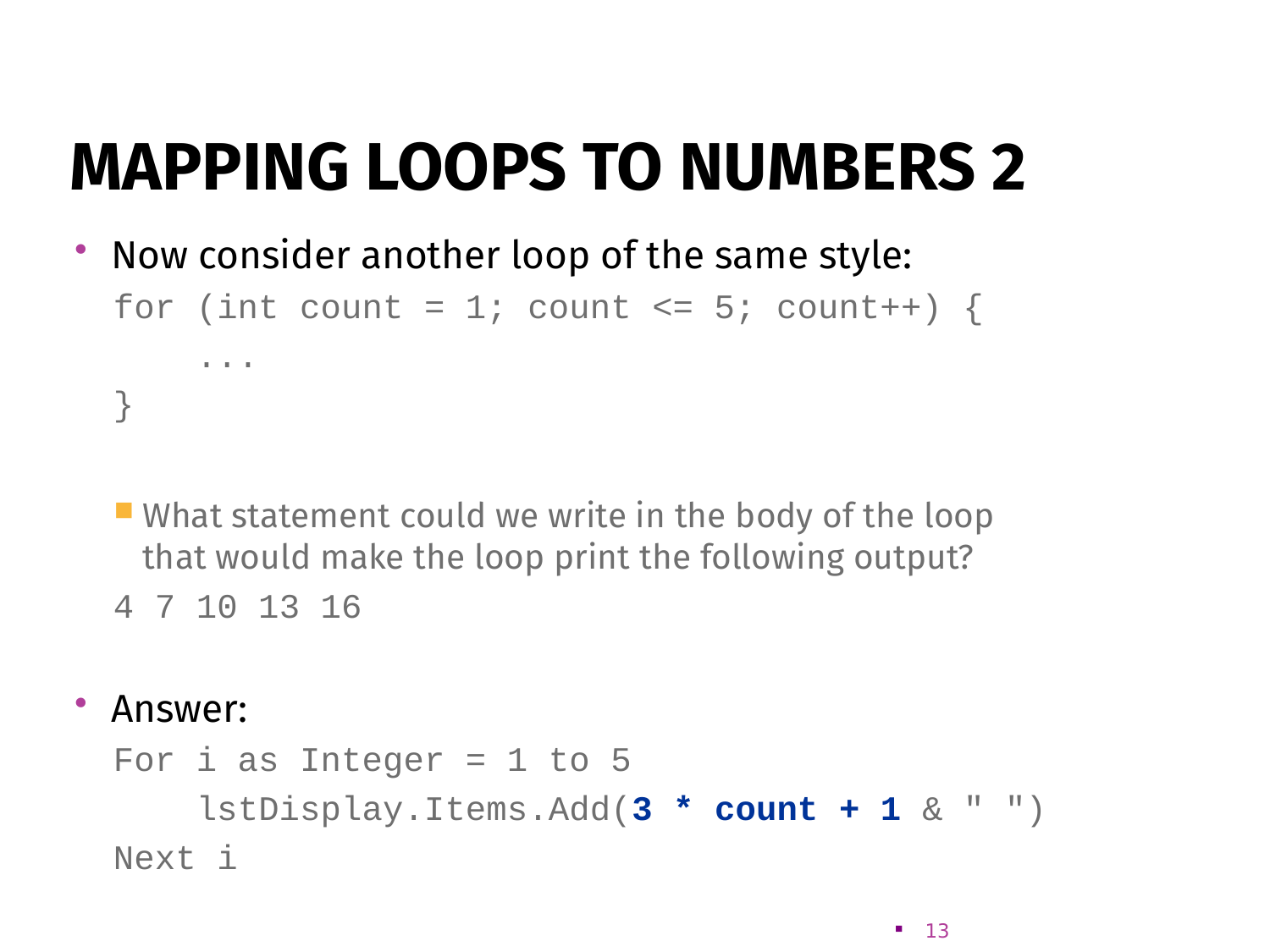

# Mapping loops to numbers 2
Now consider another loop of the same style:
for (int count = 1; count <= 5; count++) {
    ...
}

What statement could we write in the body of the loop that would make the loop print the following output?
4 7 10 13 16

Answer:
For i as Integer = 1 to 5
    lstDisplay.Items.Add(3 * count + 1 & " ")
Next i
13